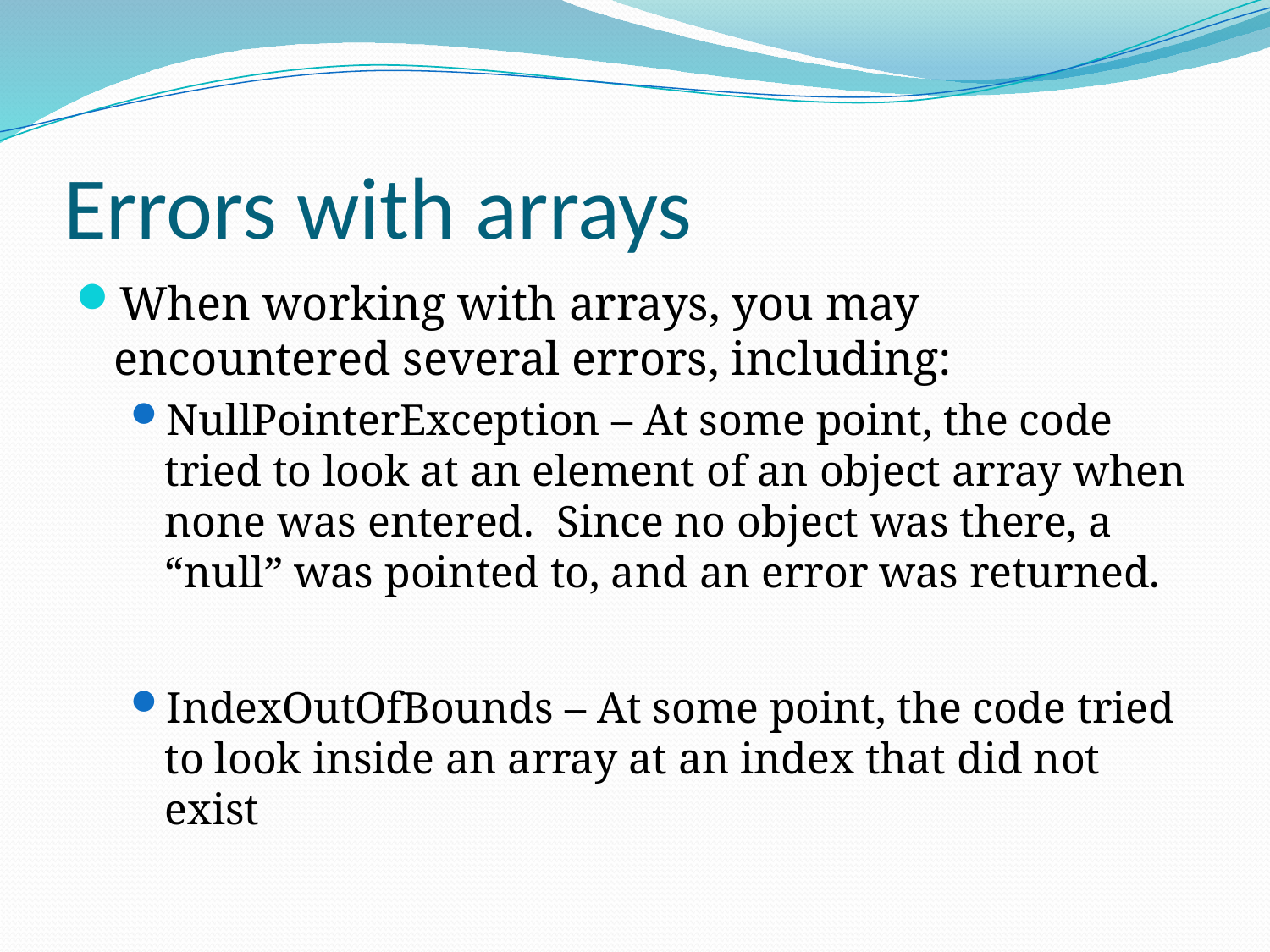

# Errors with arrays
When working with arrays, you may encountered several errors, including:
NullPointerException – At some point, the code tried to look at an element of an object array when none was entered.  Since no object was there, a “null” was pointed to, and an error was returned.

IndexOutOfBounds – At some point, the code tried to look inside an array at an index that did not exist